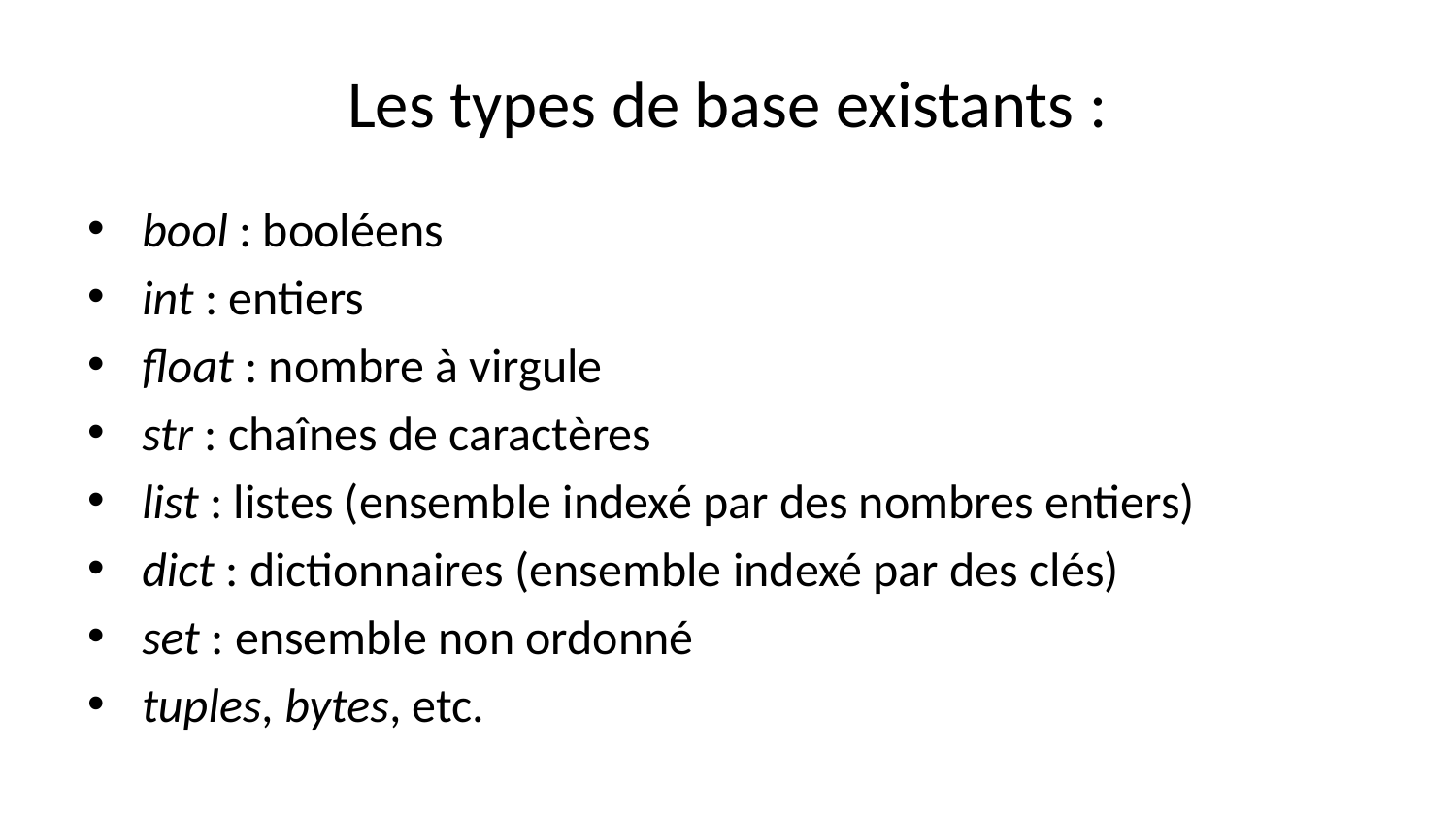

# Les types de base existants :
bool : booléens
int : entiers
float : nombre à virgule
str : chaînes de caractères
list : listes (ensemble indexé par des nombres entiers)
dict : dictionnaires (ensemble indexé par des clés)
set : ensemble non ordonné
tuples, bytes, etc.